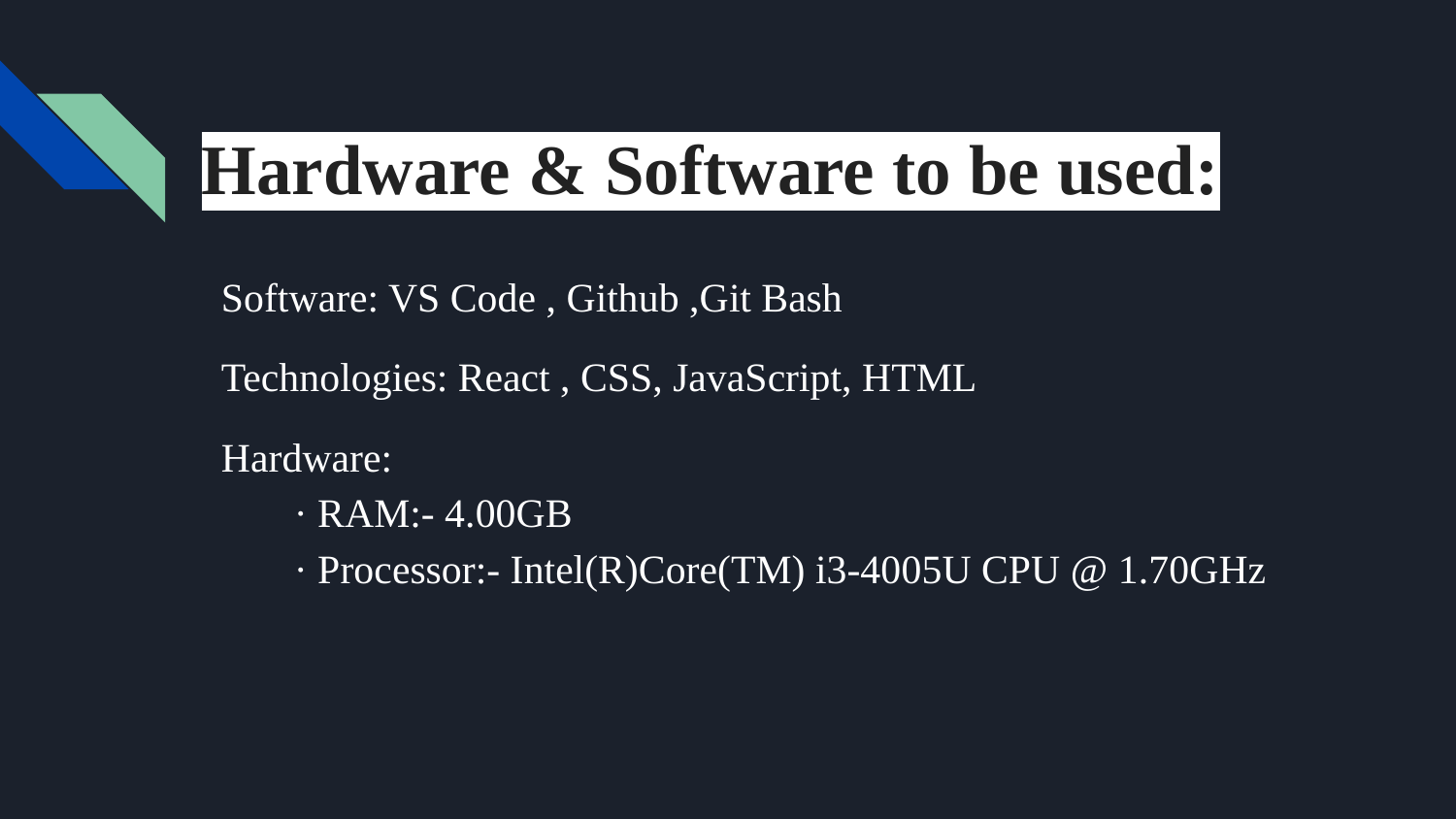

# Hardware & Software to be used:

Software: VS Code , Github ,Git Bash
Technologies: React , CSS, JavaScript, HTML
Hardware:
· RAM:- 4.00GB
· Processor:- Intel(R)Core(TM) i3-4005U CPU @ 1.70GHz